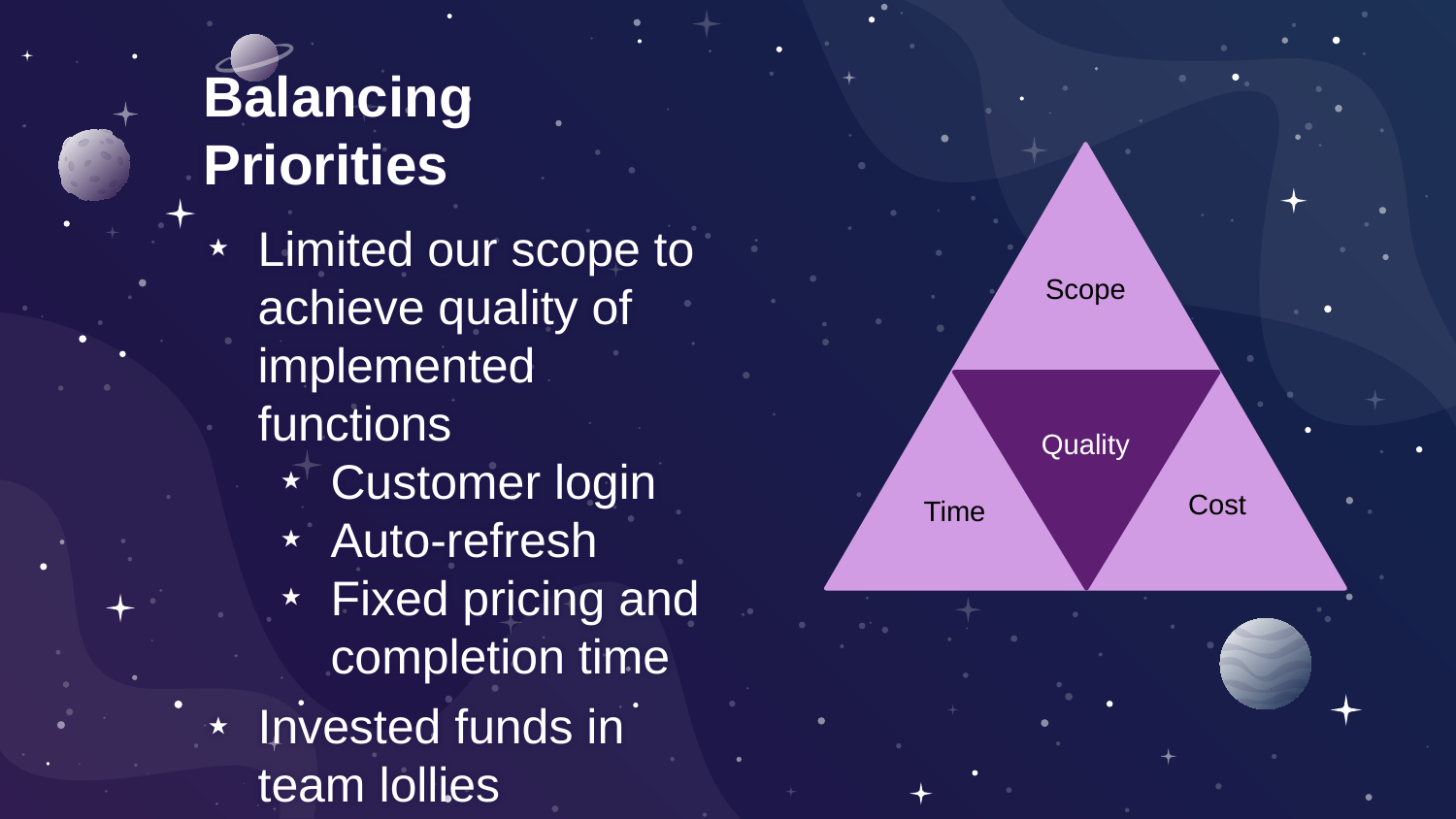

# Balancing Priorities

Scope

Cost
Time
Limited our scope to achieve quality of implemented functions
Customer login
Auto-refresh
Fixed pricing and completion time
Invested funds in team lollies
Quality